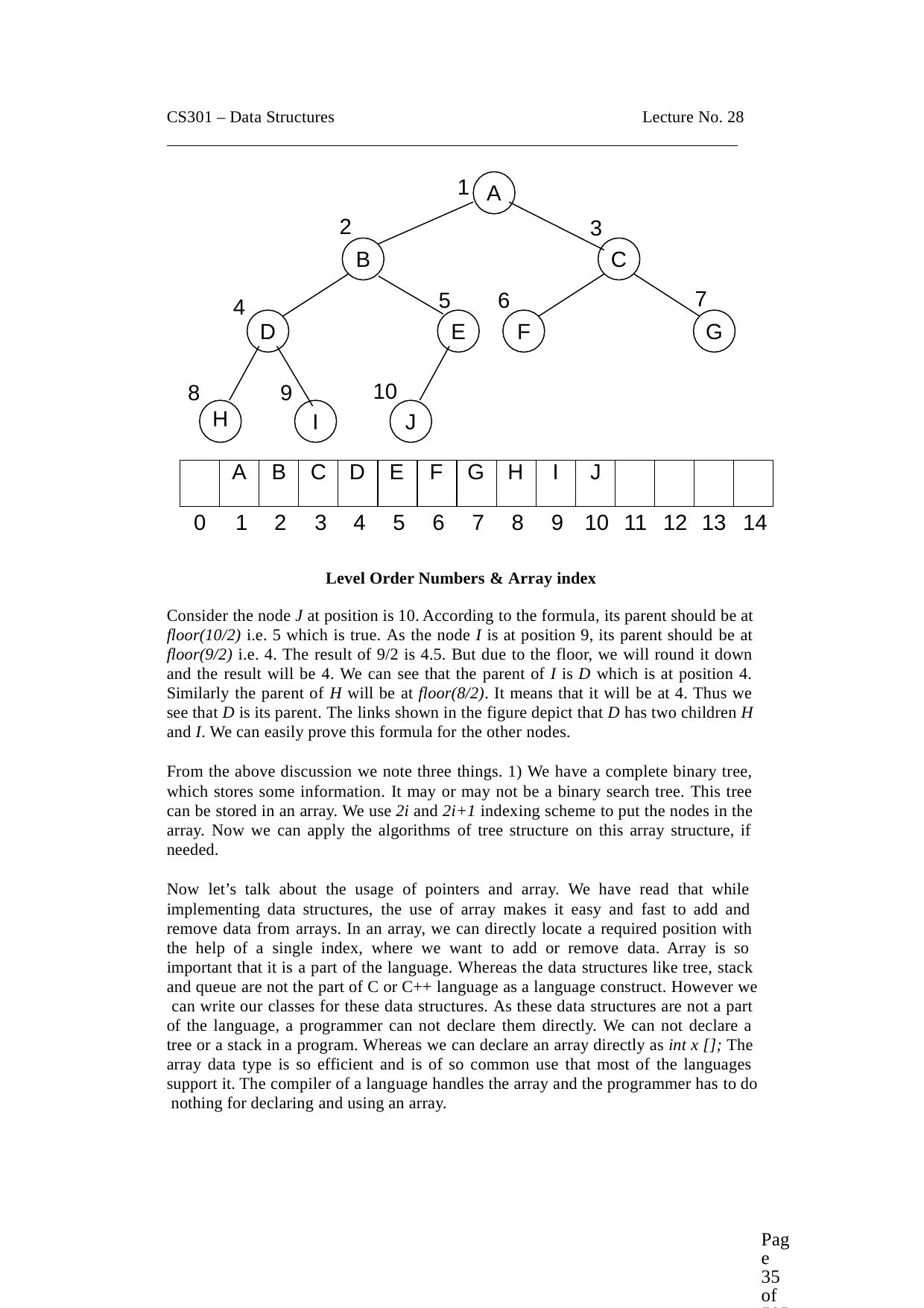

CS301 – Data Structures
Lecture No. 28

1
A

2
3

B
C

7
G
5
6
4

D
E
F

10
8
9

H
I
J
|  | A | B | C | D | E | F | G | H | I | J |  |  |  |  |
| --- | --- | --- | --- | --- | --- | --- | --- | --- | --- | --- | --- | --- | --- | --- |
0	1	2	3	4	5	6	7	8	9	10	11

Level Order Numbers & Array index
12  13	14
Consider the node J at position is 10. According to the formula, its parent should be at  floor(10/2) i.e. 5 which is true. As the node I is at position 9, its parent should be at  floor(9/2) i.e. 4. The result of 9/2 is 4.5. But due to the floor, we will round it down  and the result will be 4. We can see that the parent of I is D which is at position 4.  Similarly the parent of H will be at floor(8/2). It means that it will be at 4. Thus we  see that D is its parent. The links shown in the figure depict that D has two children H  and I. We can easily prove this formula for the other nodes.

From the above discussion we note three things. 1) We have a complete binary tree,  which stores some information. It may or may not be a binary search tree. This tree  can be stored in an array. We use 2i and 2i+1 indexing scheme to put the nodes in the  array. Now we can apply the algorithms of tree structure on this array structure, if  needed.

Now let’s talk about the usage of pointers and array. We have read that while  implementing data structures, the use of array makes it easy and fast to add and  remove data from arrays. In an array, we can directly locate a required position with  the help of a single index, where we want to add or remove data. Array is so  important that it is a part of the language. Whereas the data structures like tree, stack  and queue are not the part of C or C++ language as a language construct. However we  can write our classes for these data structures. As these data structures are not a part  of the language, a programmer can not declare them directly. We can not declare a  tree or a stack in a program. Whereas we can declare an array directly as int x []; The  array data type is so efficient and is of so common use that most of the languages  support it. The compiler of a language handles the array and the programmer has to do  nothing for declaring and using an array.
Page 35 of 505